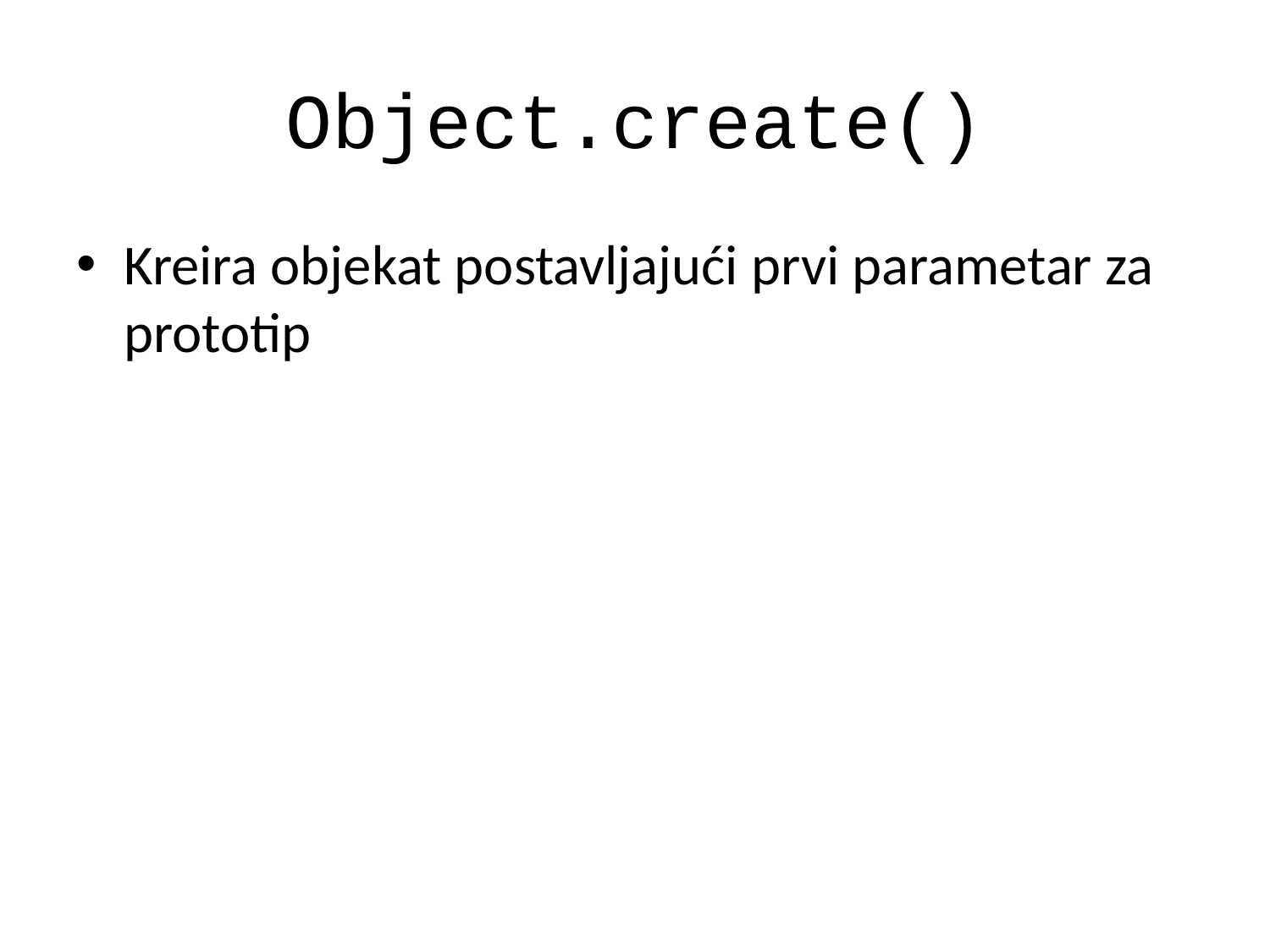

# Object.create()
Kreira objekat postavljajući prvi parametar za prototip